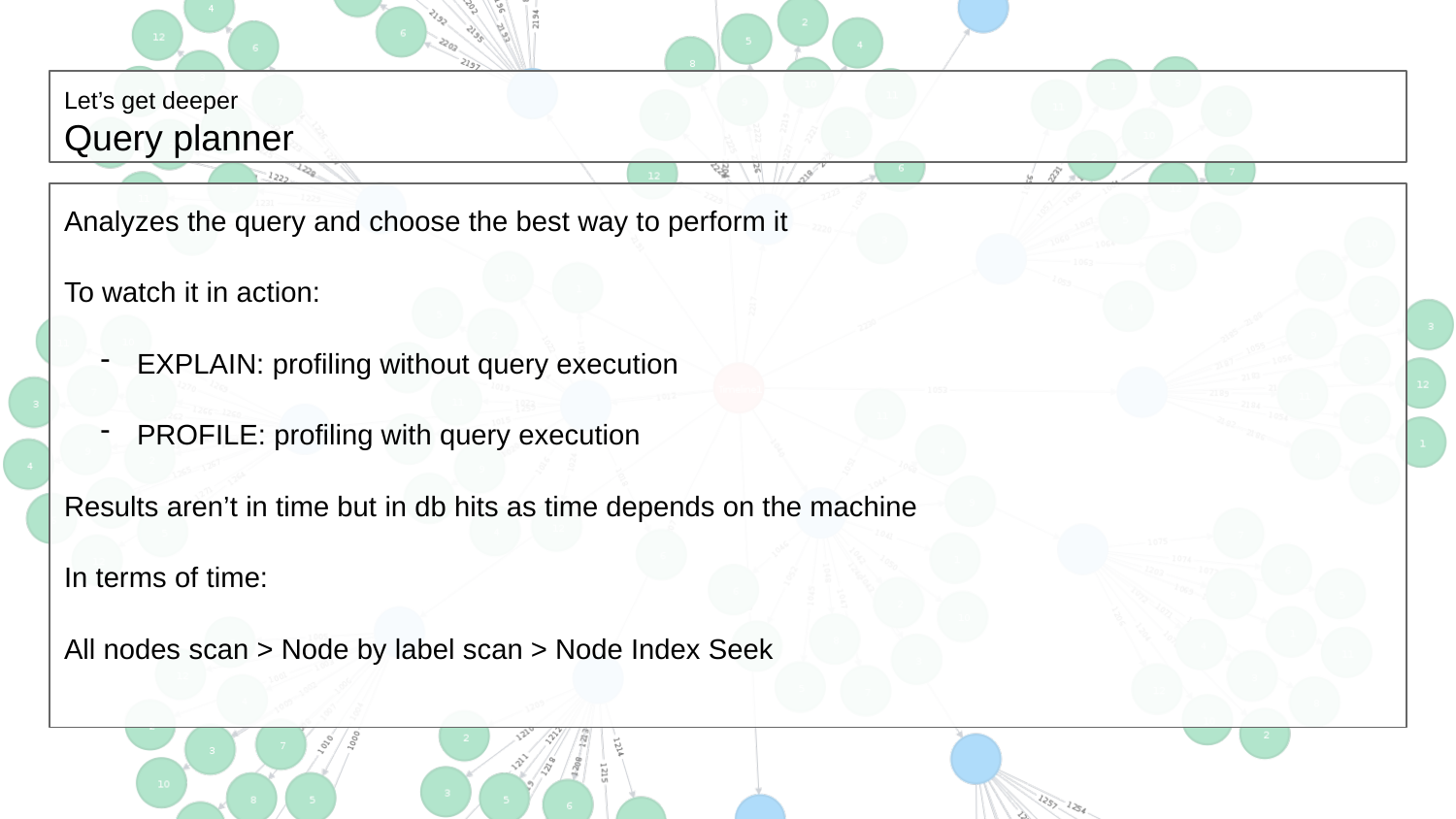

# Let’s get deeper
Query planner
Analyzes the query and choose the best way to perform it
To watch it in action:
EXPLAIN: profiling without query execution
PROFILE: profiling with query execution
Results aren’t in time but in db hits as time depends on the machine
In terms of time:
All nodes scan > Node by label scan > Node Index Seek